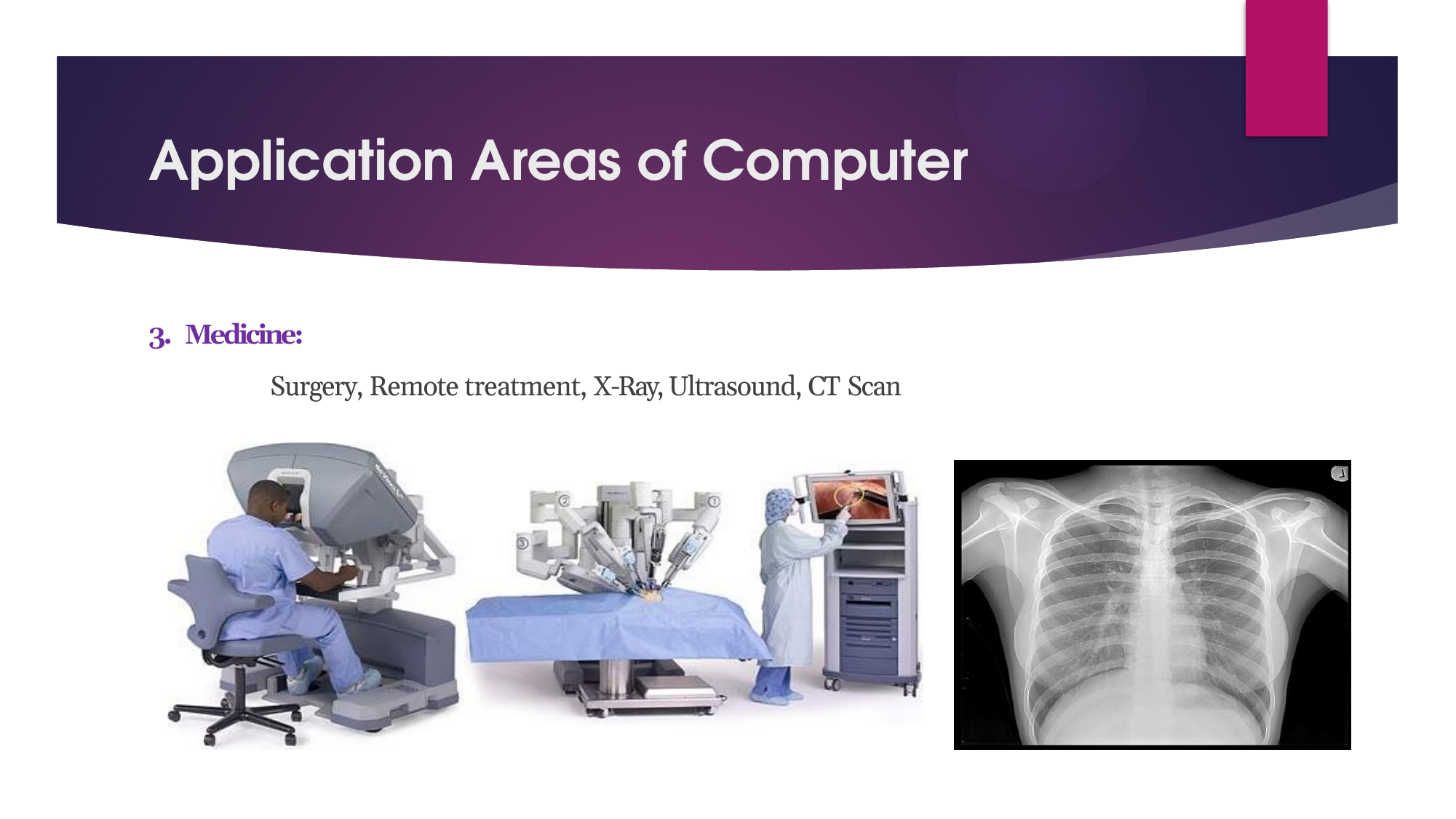

# Application Areas of Computer
3.  Medicine:
                      Surgery, Remote treatment, X-Ray, Ultrasound, CT Scan